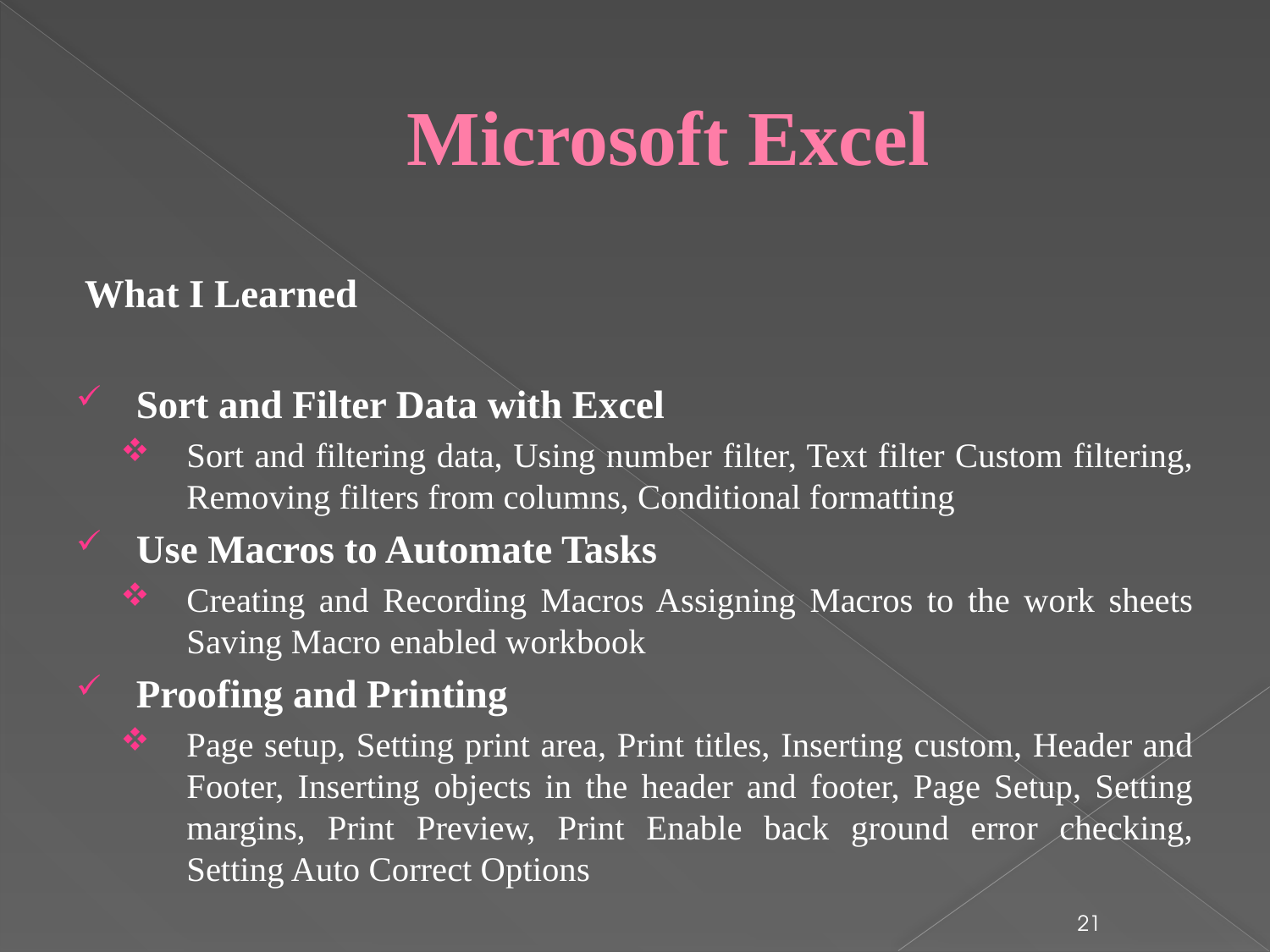

# Microsoft Excel
What I Learned

Sort and Filter Data with Excel
Sort and filtering data, Using number filter, Text filter Custom filtering, Removing filters from columns, Conditional formatting
Use Macros to Automate Tasks
Creating and Recording Macros Assigning Macros to the work sheets Saving Macro enabled workbook
Proofing and Printing
Page setup, Setting print area, Print titles, Inserting custom, Header and Footer, Inserting objects in the header and footer, Page Setup, Setting margins, Print Preview, Print Enable back ground error checking, Setting Auto Correct Options
21